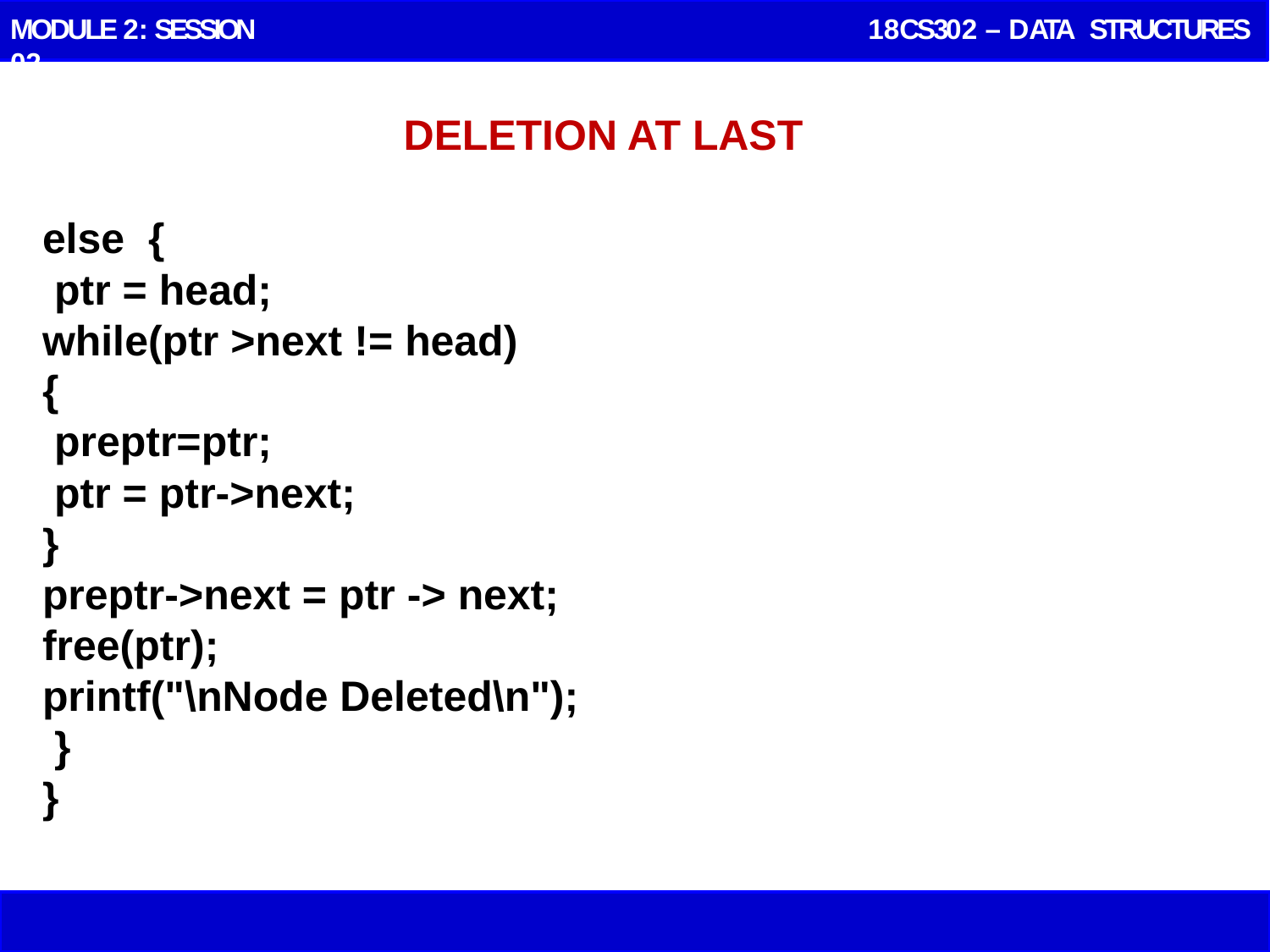

MODULE 2: SESSION 02
                                        18CS302 – DATA    STRUCTURES
# DELETION AT LAST
else  {
 ptr = head;
while(ptr >next != head)
{
 preptr=ptr;
 ptr = ptr->next;
}
preptr->next = ptr -> next;
free(ptr);
printf("\nNode Deleted\n");
 }
}